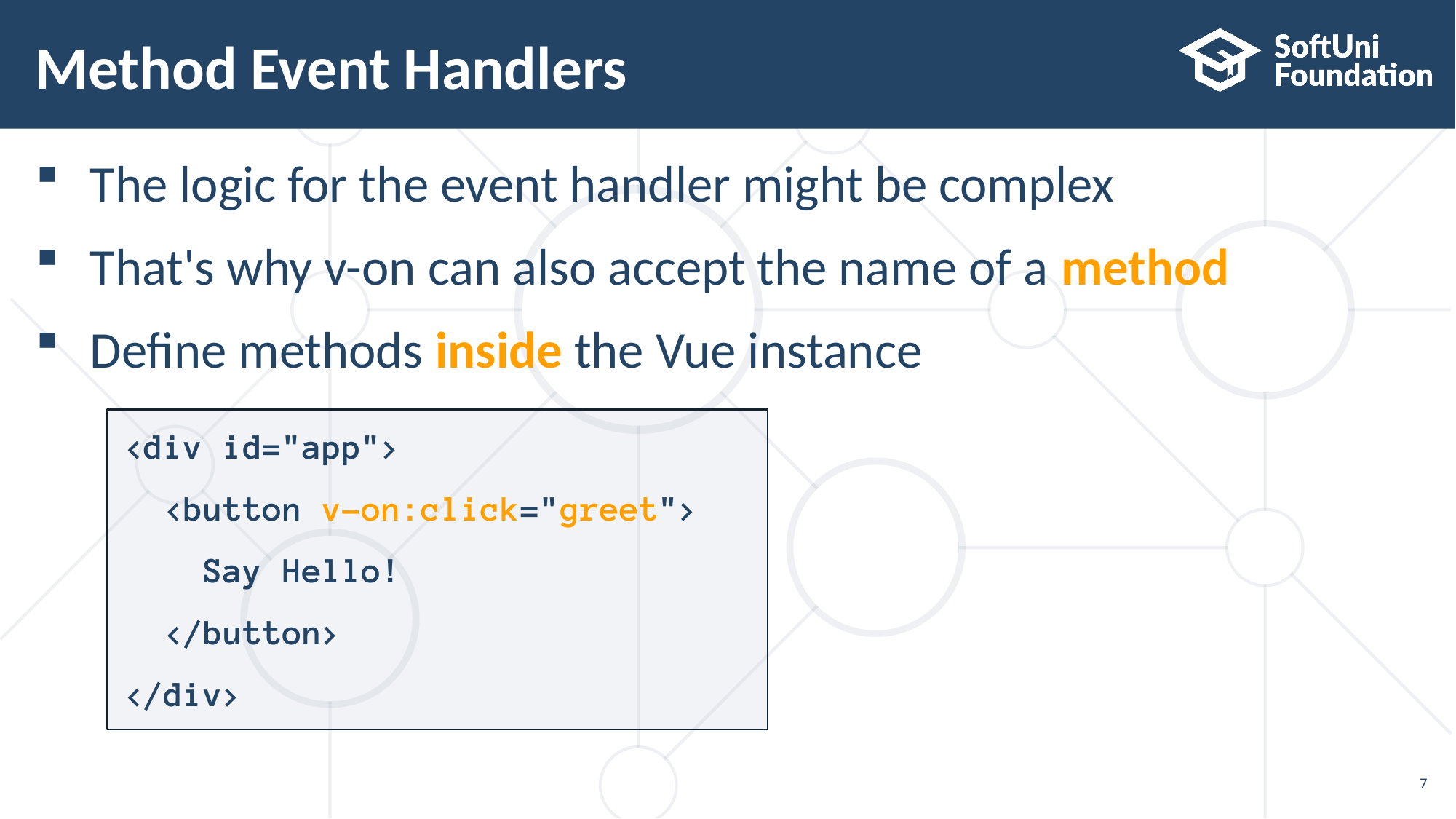

# Method Event Handlers
The logic for the event handler might be complex
That's why v-on can also accept the name of a method
Define methods inside the Vue instance
<div id="app">
  <button v-on:click="greet">
    Say Hello!
  </button>
</div>
7